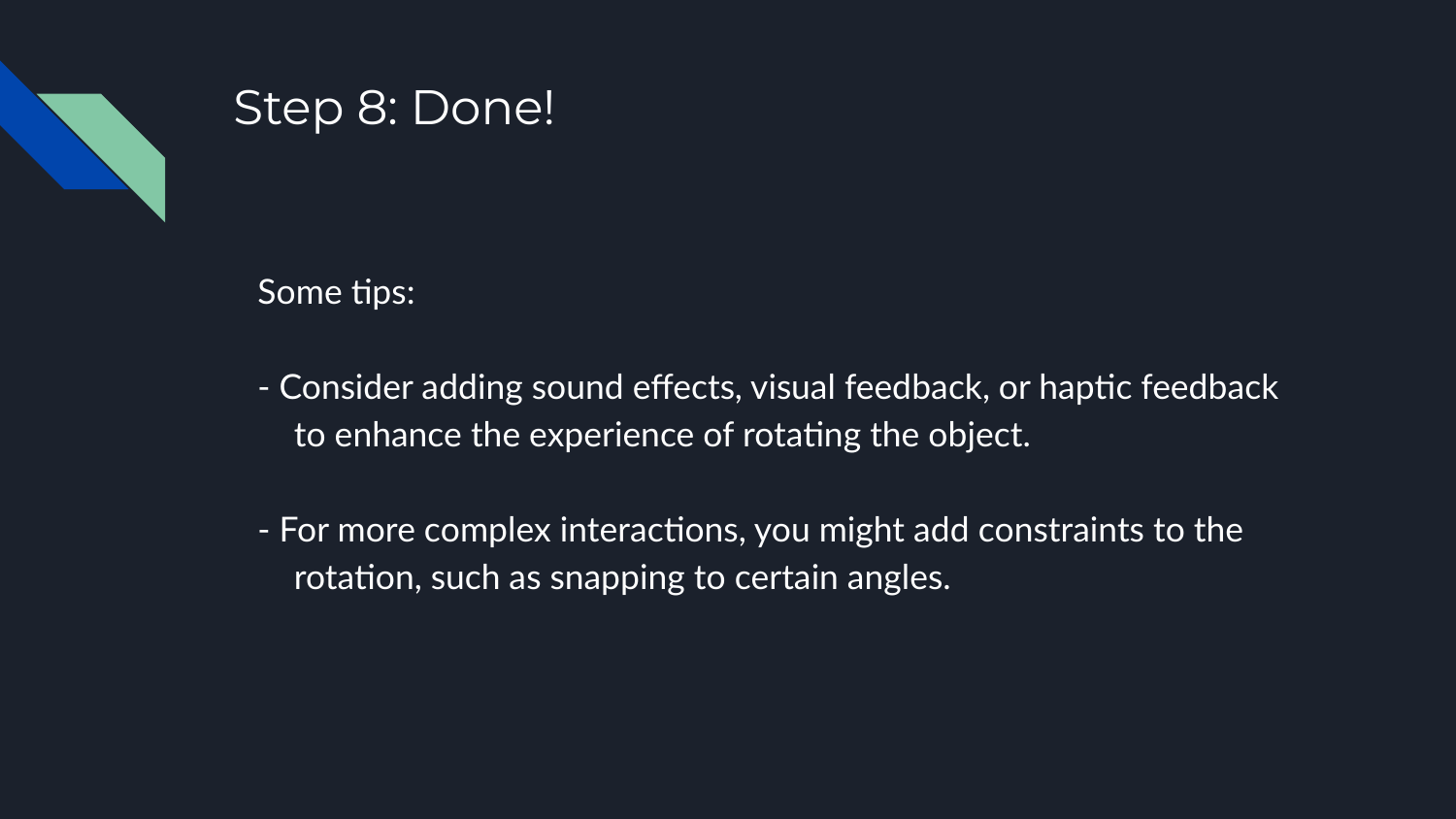

# Step 8: Done!

Some tips:

- Consider adding sound effects, visual feedback, or haptic feedback to enhance the experience of rotating the object.

- For more complex interactions, you might add constraints to the rotation, such as snapping to certain angles.